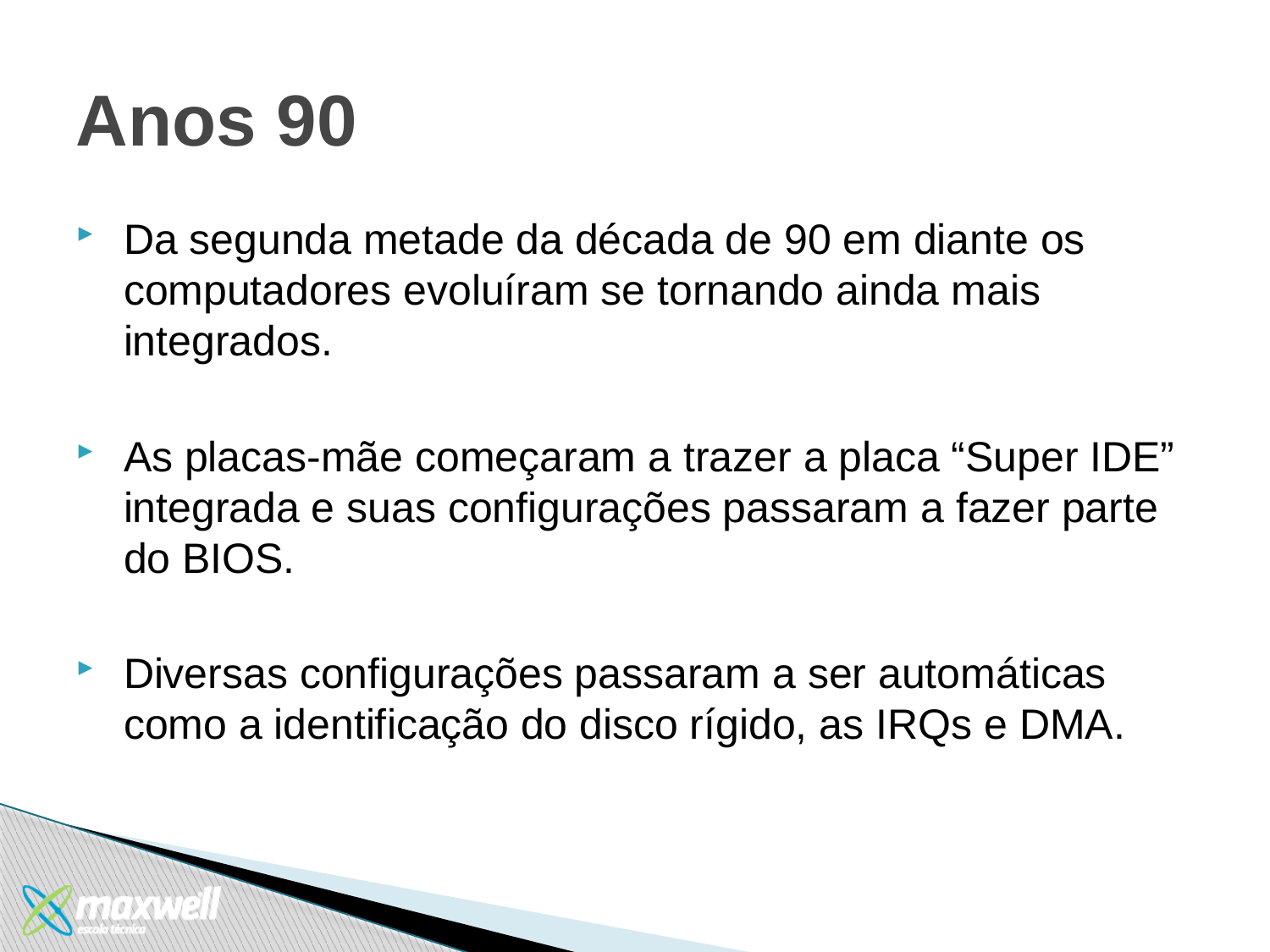

# Anos 90
Da segunda metade da década de 90 em diante os computadores evoluíram se tornando ainda mais integrados.

As placas-mãe começaram a trazer a placa “Super IDE” integrada e suas configurações passaram a fazer parte do BIOS.

Diversas configurações passaram a ser automáticas como a identificação do disco rígido, as IRQs e DMA.